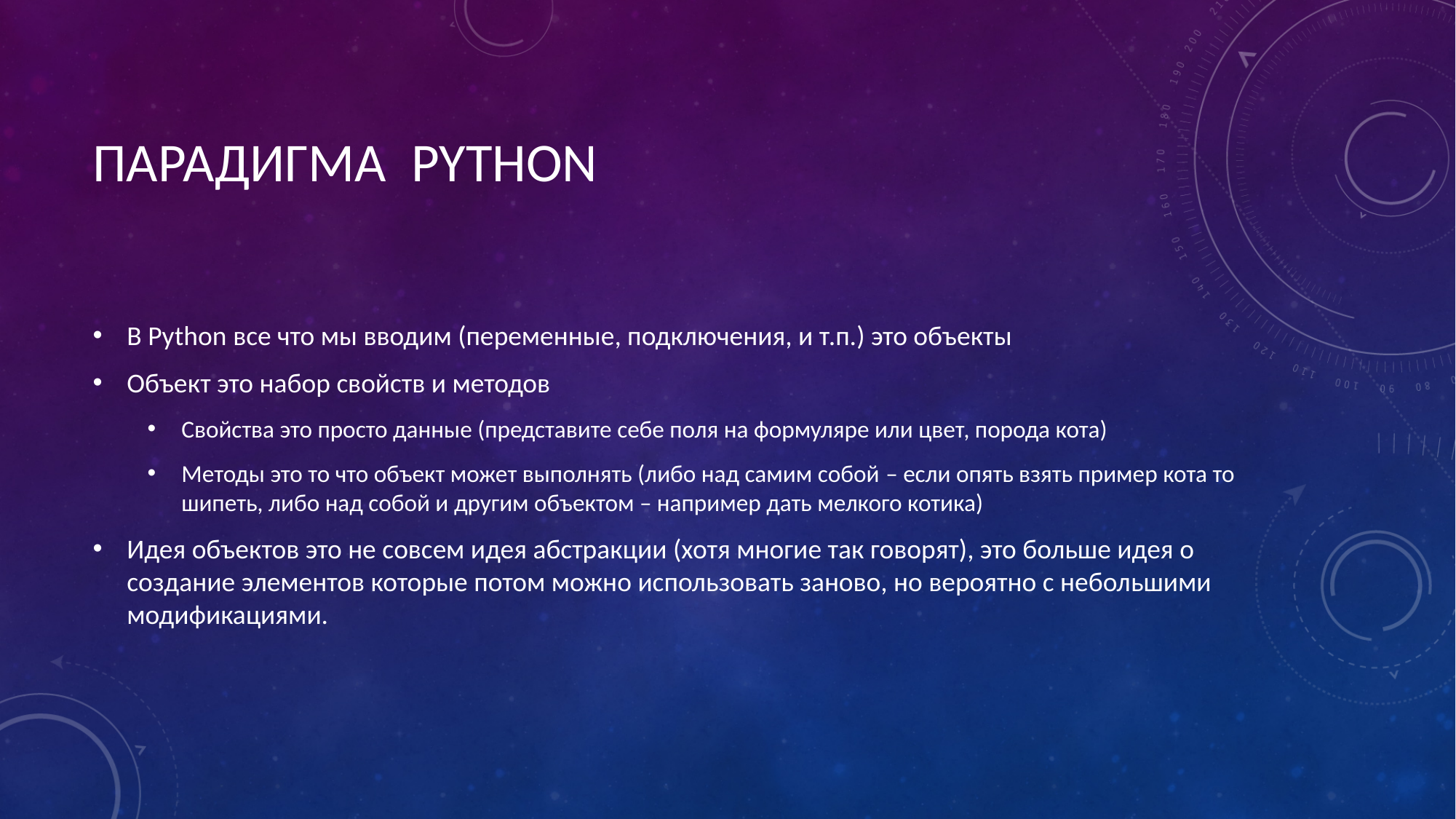

# парадигма  Python
В Python все что мы вводим (переменные, подключения, и т.п.) это объекты
Объект это набор свойств и методов
Свойства это просто данные (представите себе поля на формуляре или цвет, порода кота)
Методы это то что объект может выполнять (либо над самим собой – если опять взять пример кота то шипеть, либо над собой и другим объектом – например дать мелкого котика)
Идея объектов это не совсем идея абстракции (хотя многие так говорят), это больше идея о создание элементов которые потом можно использовать заново, но вероятно с небольшими модификациями.